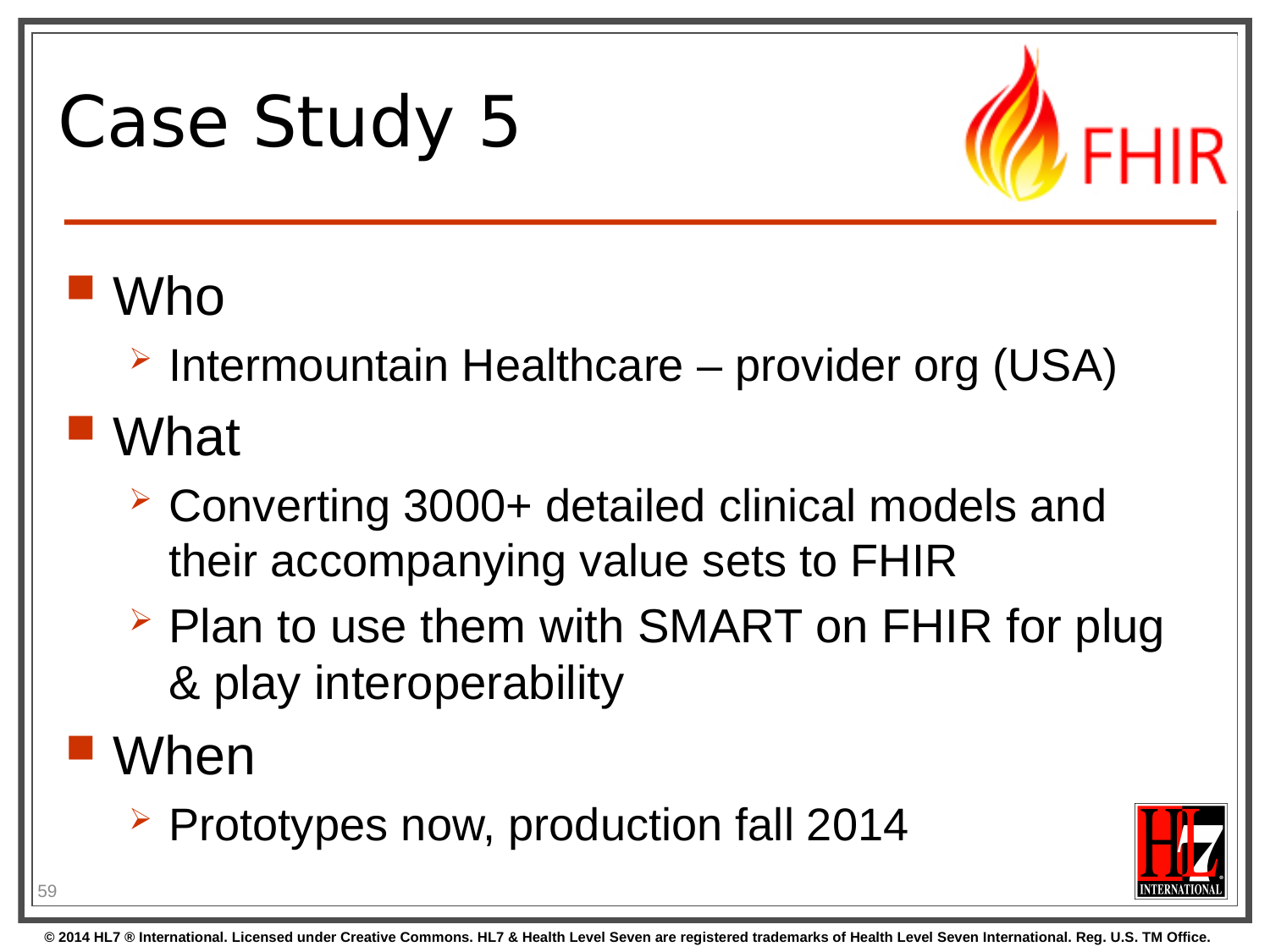

# Case Study 5
Who
Intermountain Healthcare – provider org (USA)
What
Converting 3000+ detailed clinical models and their accompanying value sets to FHIR
Plan to use them with SMART on FHIR for plug & play interoperability
When
Prototypes now, production fall 2014
59